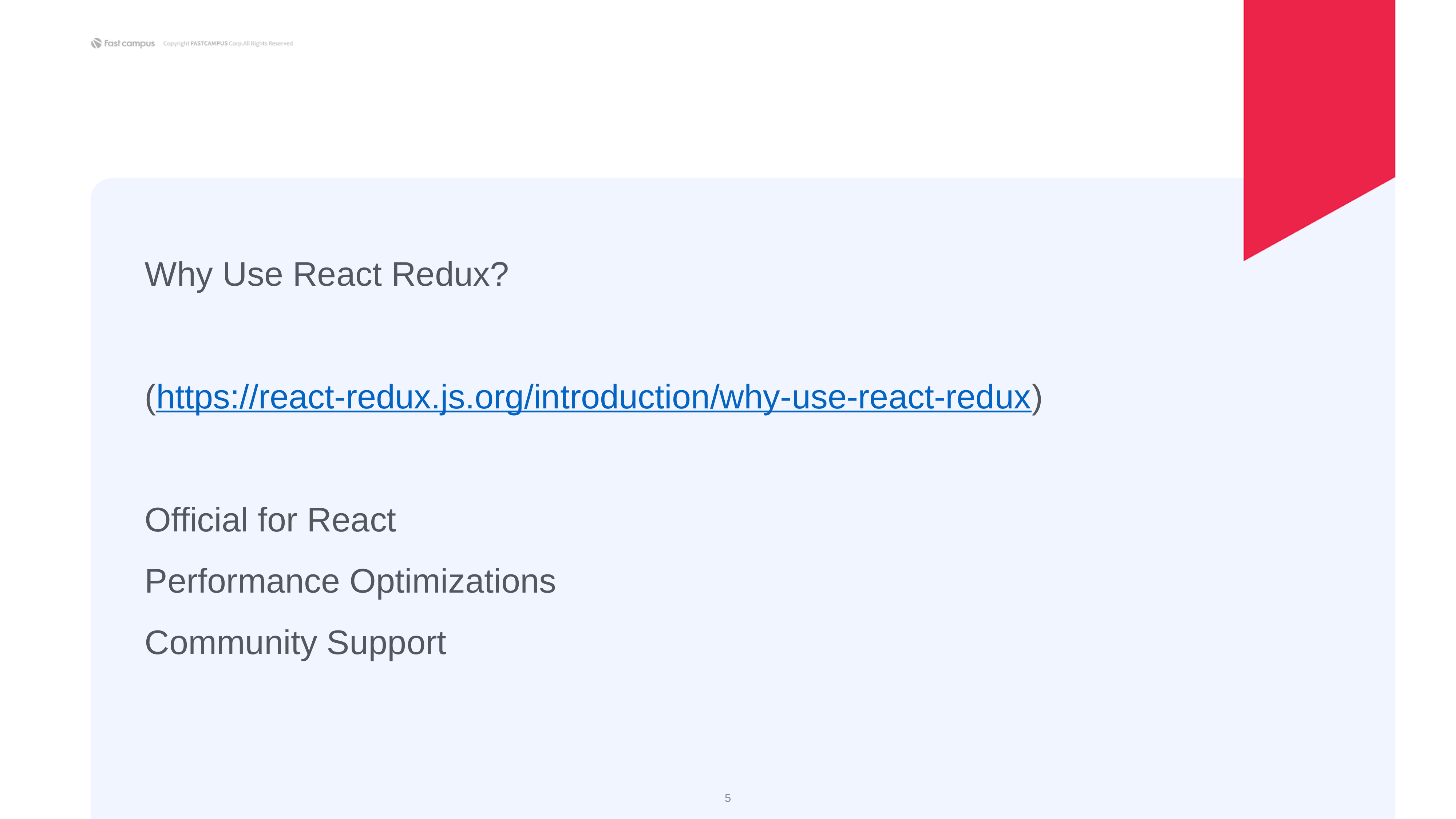

Why Use React Redux?

(https://react-redux.js.org/introduction/why-use-react-redux)

Official for React
Performance Optimizations
Community Support
5